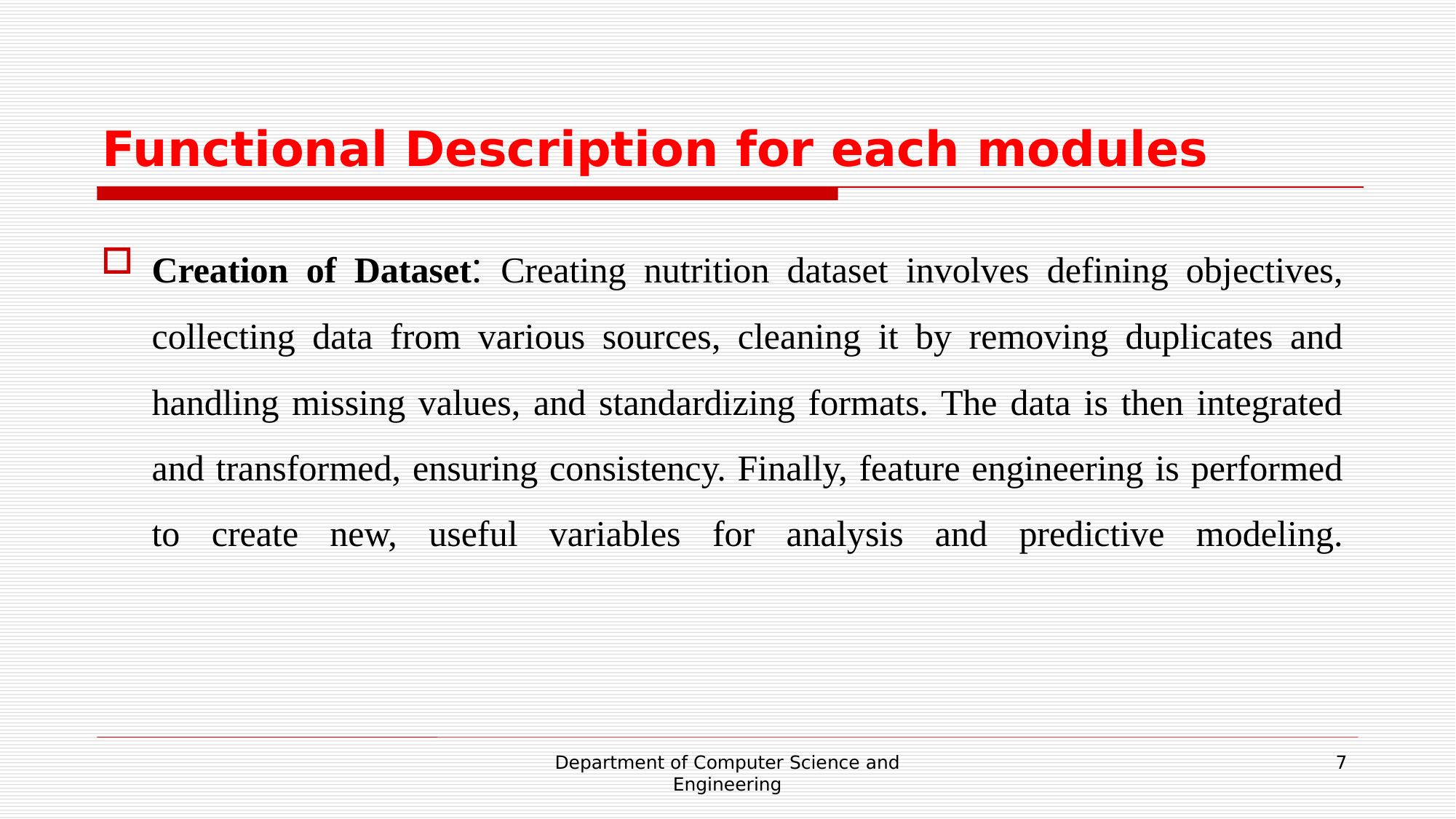

# Functional Description for each modules
Creation of Dataset: Creating nutrition dataset involves defining objectives, collecting data from various sources, cleaning it by removing duplicates and handling missing values, and standardizing formats. The data is then integrated and transformed, ensuring consistency. Finally, feature engineering is performed to create new, useful variables for analysis and predictive modeling.

Department of Computer Science and Engineering
7